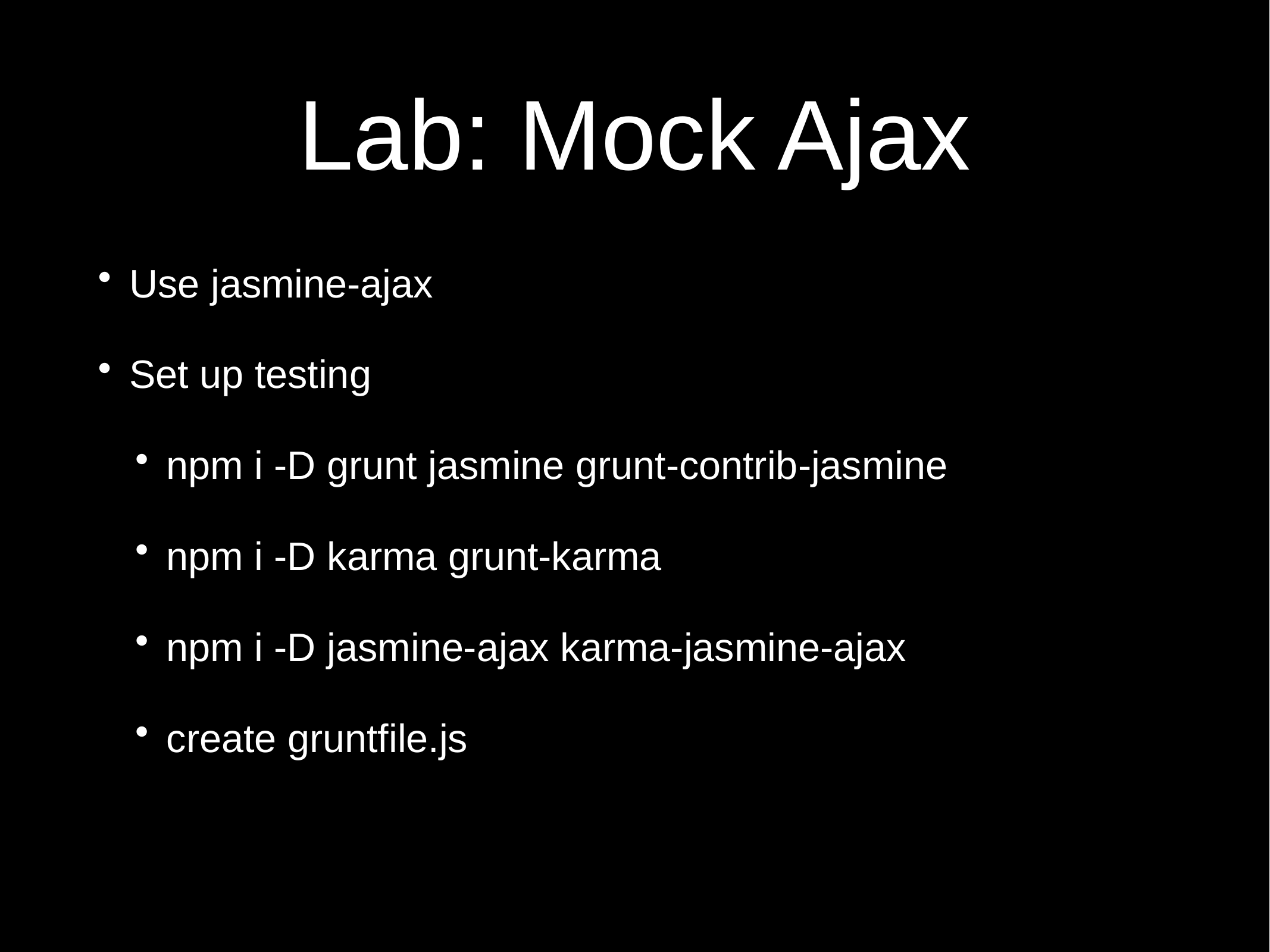

# Lab: Mock Ajax
Use jasmine-ajax
Set up testing
npm i -D grunt jasmine grunt-contrib-jasmine
npm i -D karma grunt-karma
npm i -D jasmine-ajax karma-jasmine-ajax
create gruntfile.js